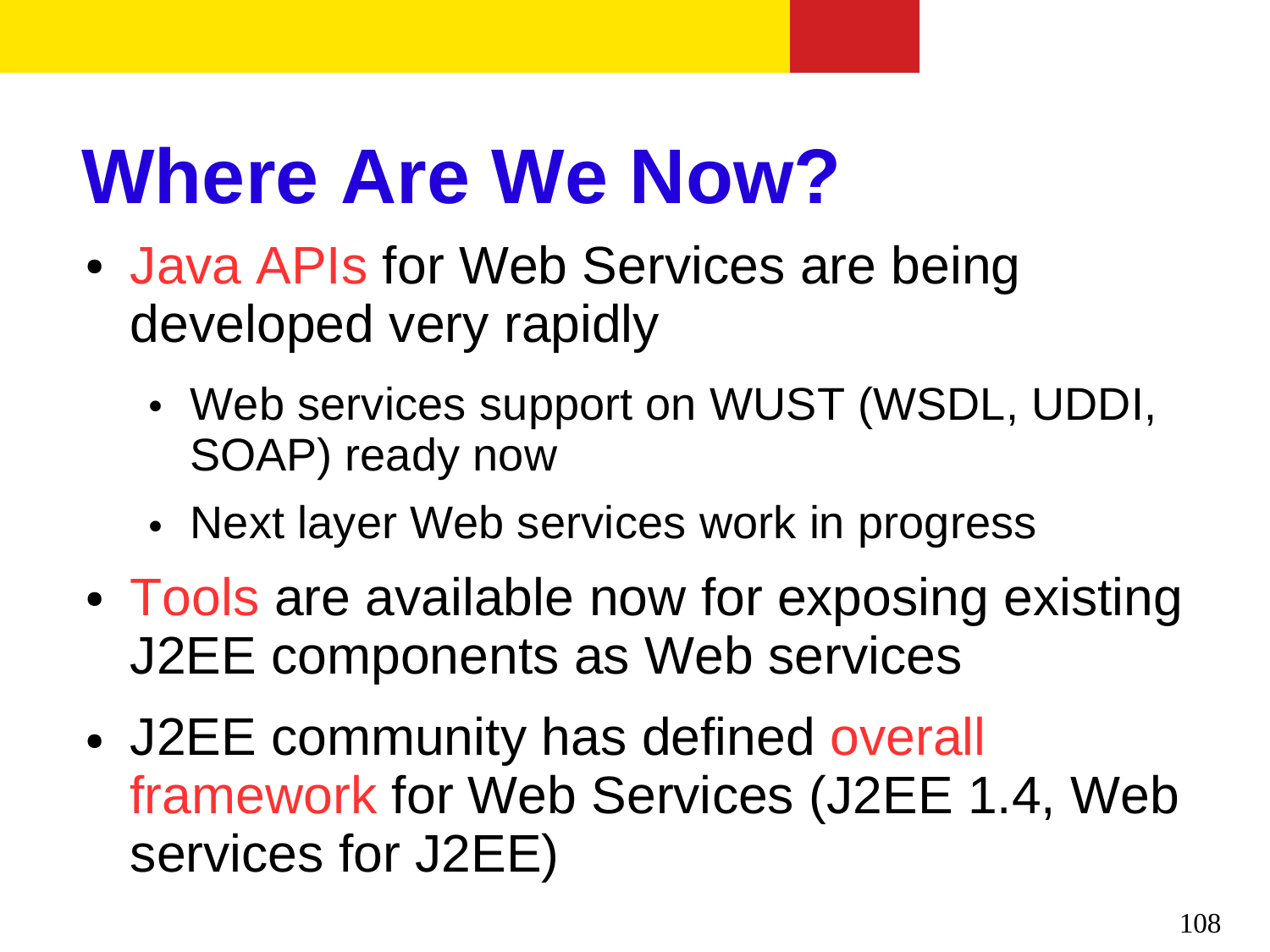

# Where Are We Now?
Java APIs for Web Services are being developed very rapidly
●
Web services support on WUST (WSDL, UDDI, SOAP) ready now
Next layer Web services work in progress
•
•
Tools are available now for exposing existing J2EE components as Web services
J2EE community has defined overall framework for Web Services (J2EE 1.4, Web services for J2EE)
●
●
108